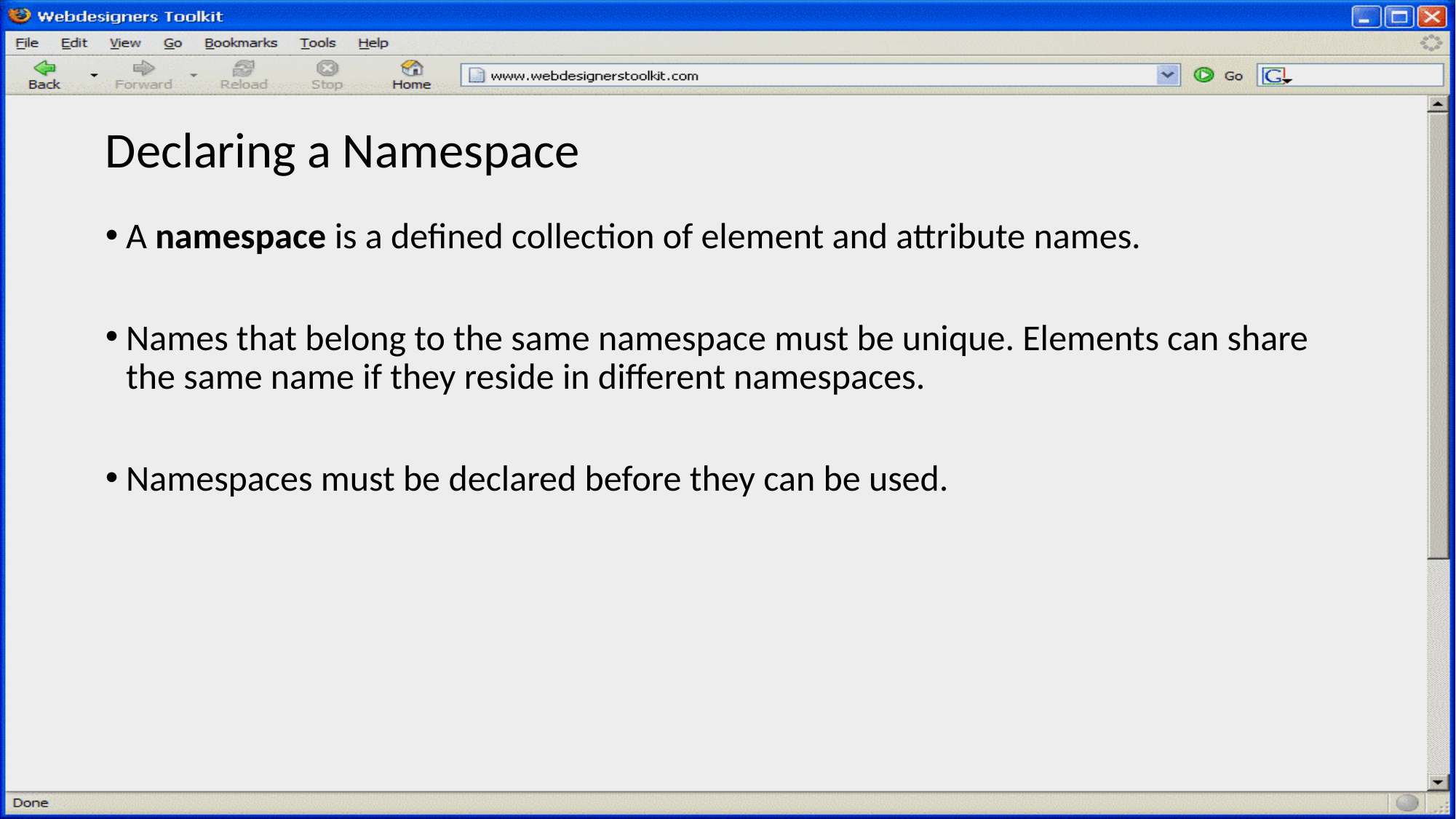

# Declaring a Namespace
A namespace is a defined collection of element and attribute names.

Names that belong to the same namespace must be unique. Elements can share the same name if they reside in different namespaces.

Namespaces must be declared before they can be used.